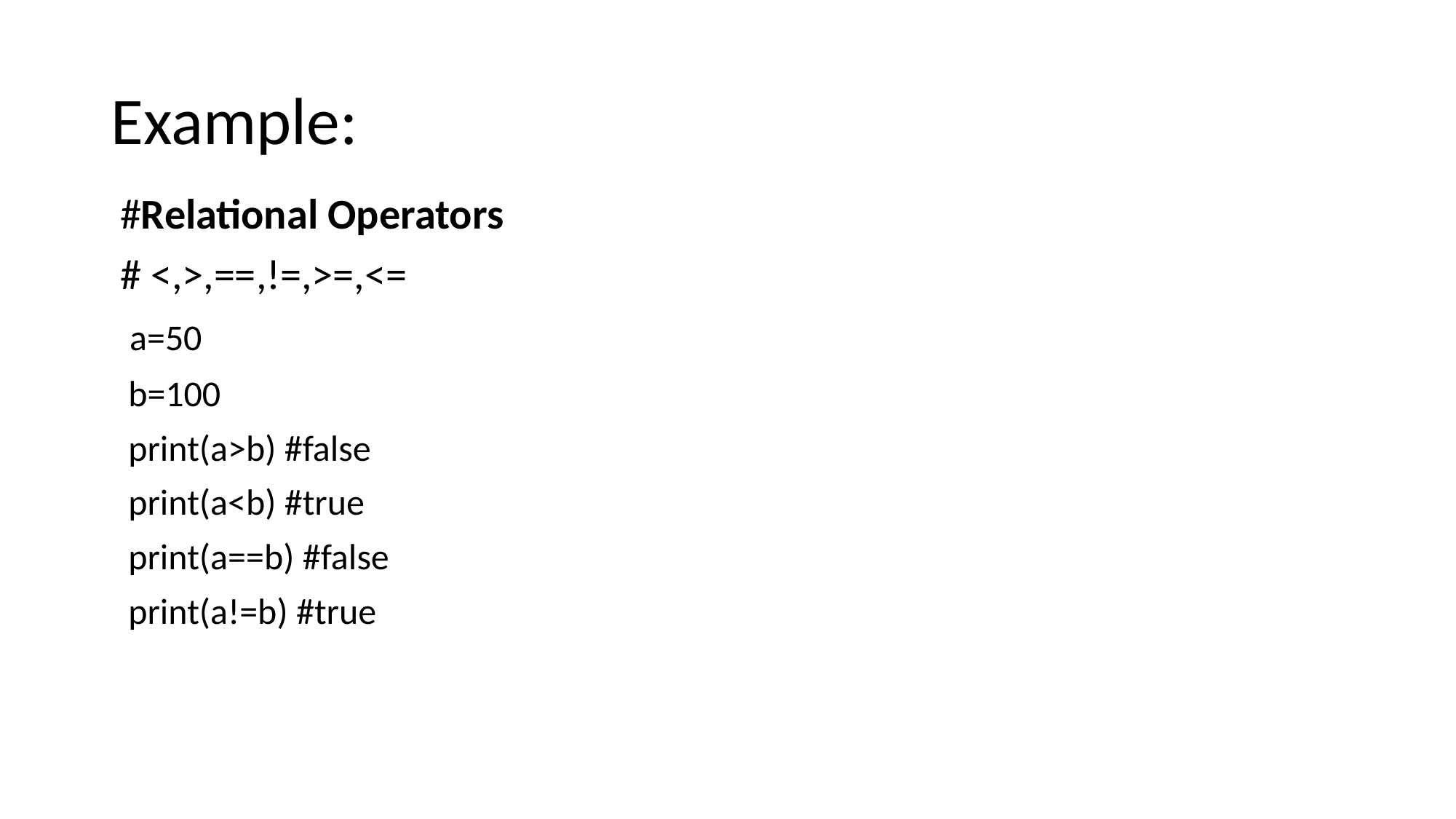

# Example:
#Relational Operators
# <,>,==,!=,>=,<=
 a=50
 b=100
 print(a>b) #false
 print(a<b) #true
 print(a==b) #false
 print(a!=b) #true